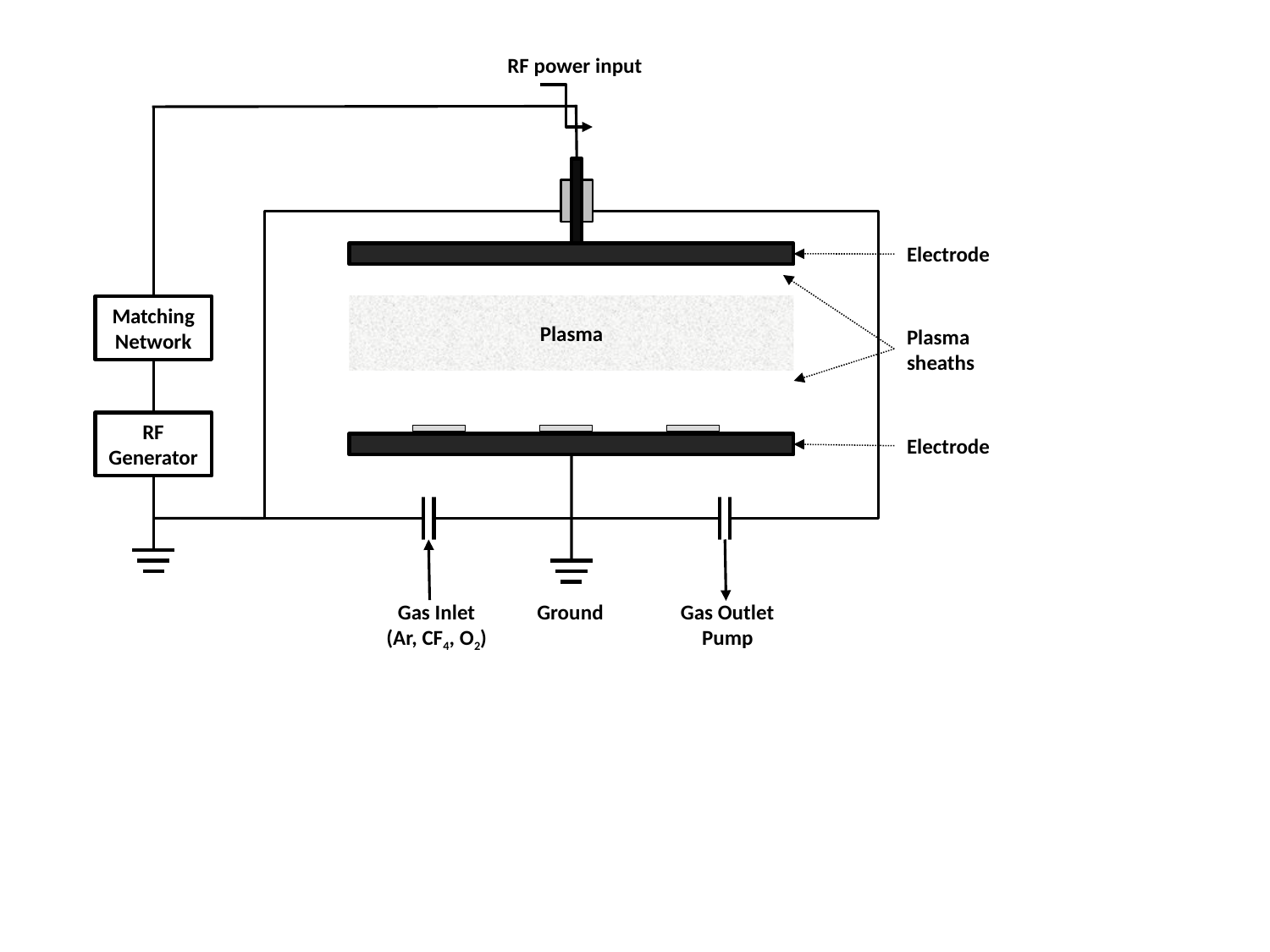

RF power input

Electrode

Matching Network
Plasma
Plasma
sheaths
RF Generator

Electrode

Gas Inlet
(Ar, CF4, O2)
Ground
Gas Outlet
Pump